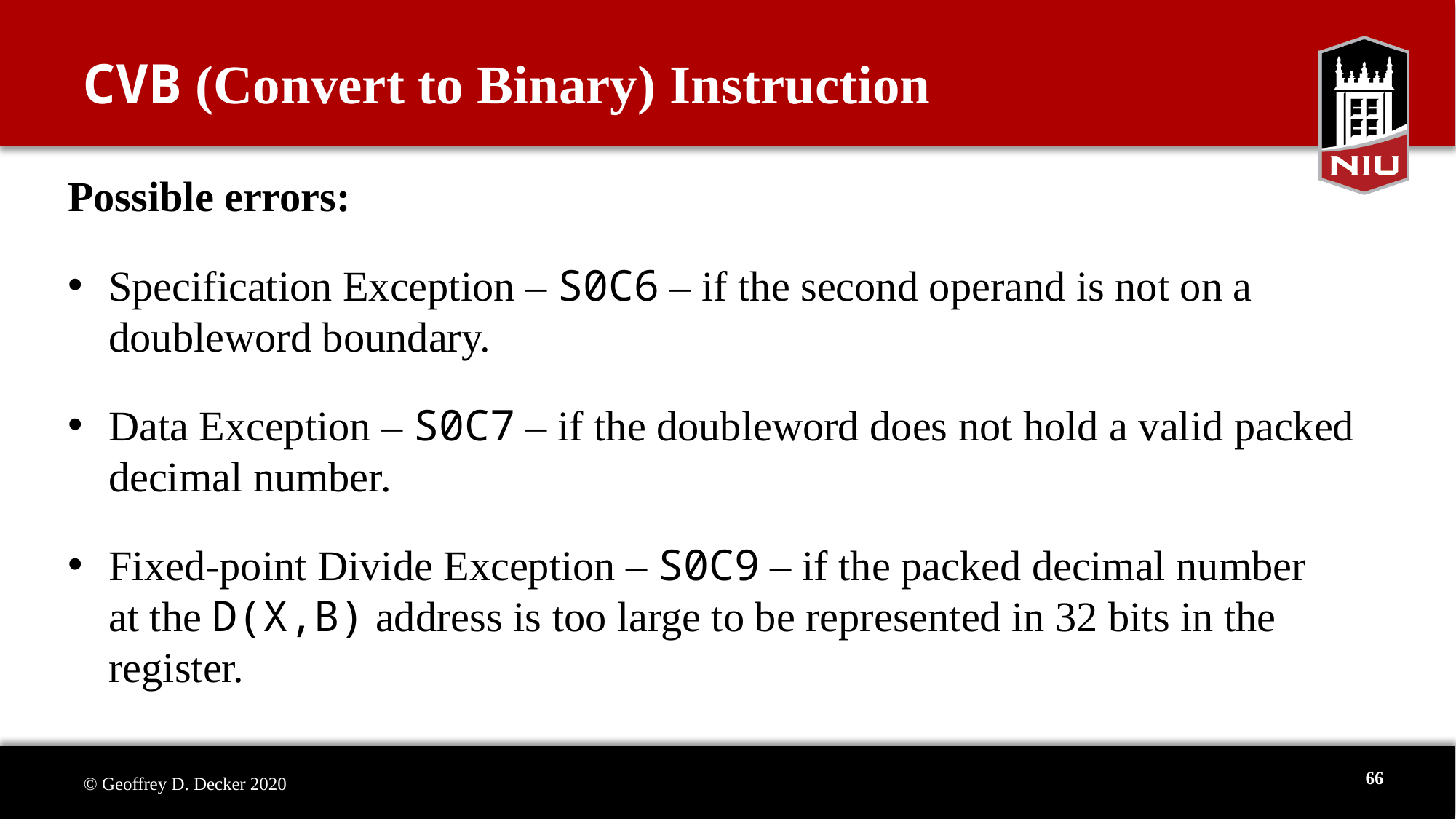

# CVB (Convert to Binary) Instruction
Possible errors:

Specification Exception – S0C6 – if the second operand is not on a doubleword boundary.

Data Exception – S0C7 – if the doubleword does not hold a valid packed decimal number.

Fixed-point Divide Exception – S0C9 – if the packed decimal number
at the D(X,B) address is too large to be represented in 32 bits in the
register.

66
© Geoffrey D. Decker 2020